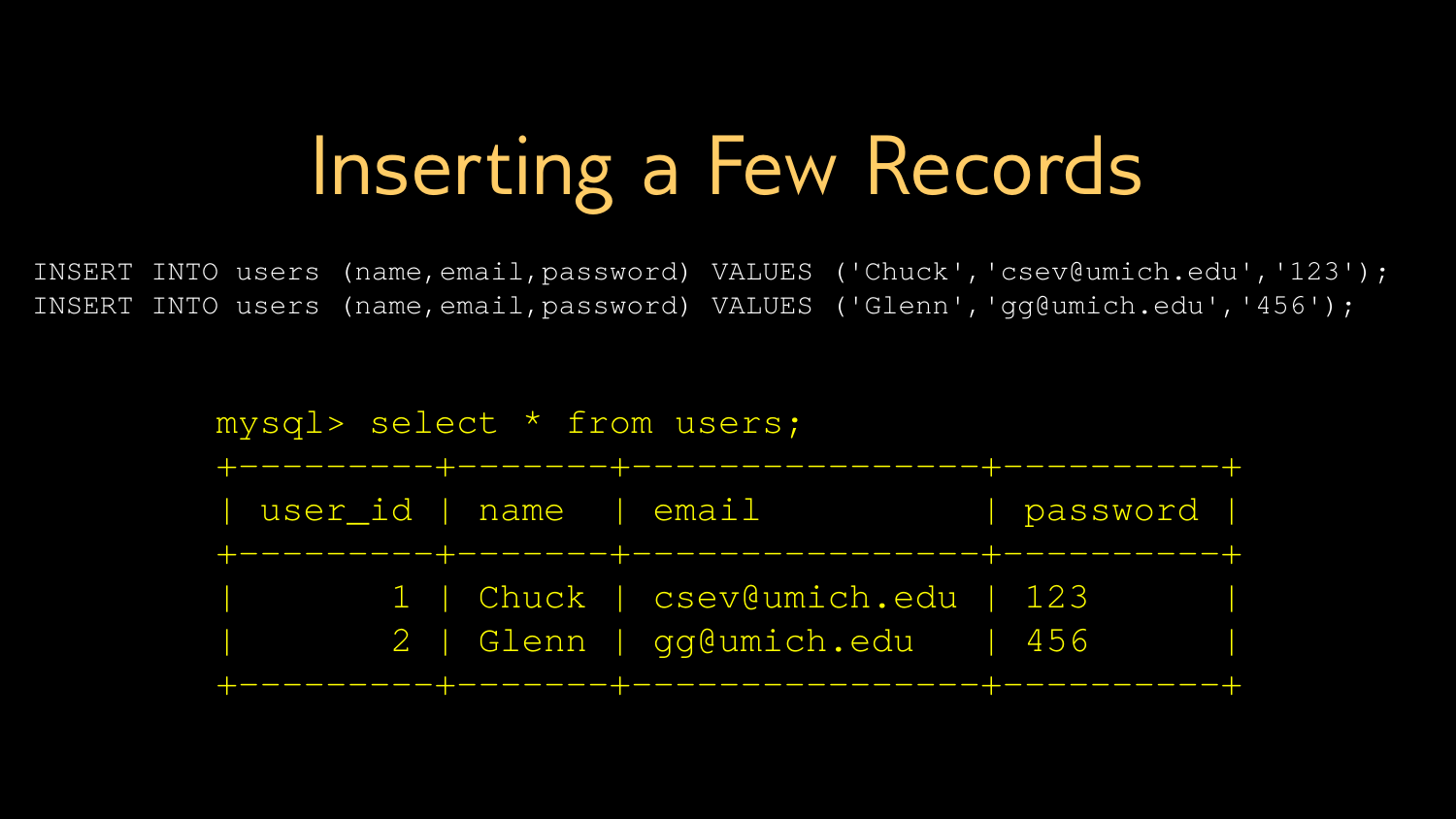

# Inserting a Few Records
INSERT INTO users (name,email,password) VALUES ('Chuck','csev@umich.edu','123');
INSERT INTO users (name,email,password) VALUES ('Glenn','gg@umich.edu','456');
mysql> select * from users;
+---------+-------+----------------+----------+
| user_id | name  | email          | password |
+---------+-------+----------------+----------+
|       1 | Chuck | csev@umich.edu | 123      |
|       2 | Glenn | gg@umich.edu   | 456      |
+---------+-------+----------------+----------+